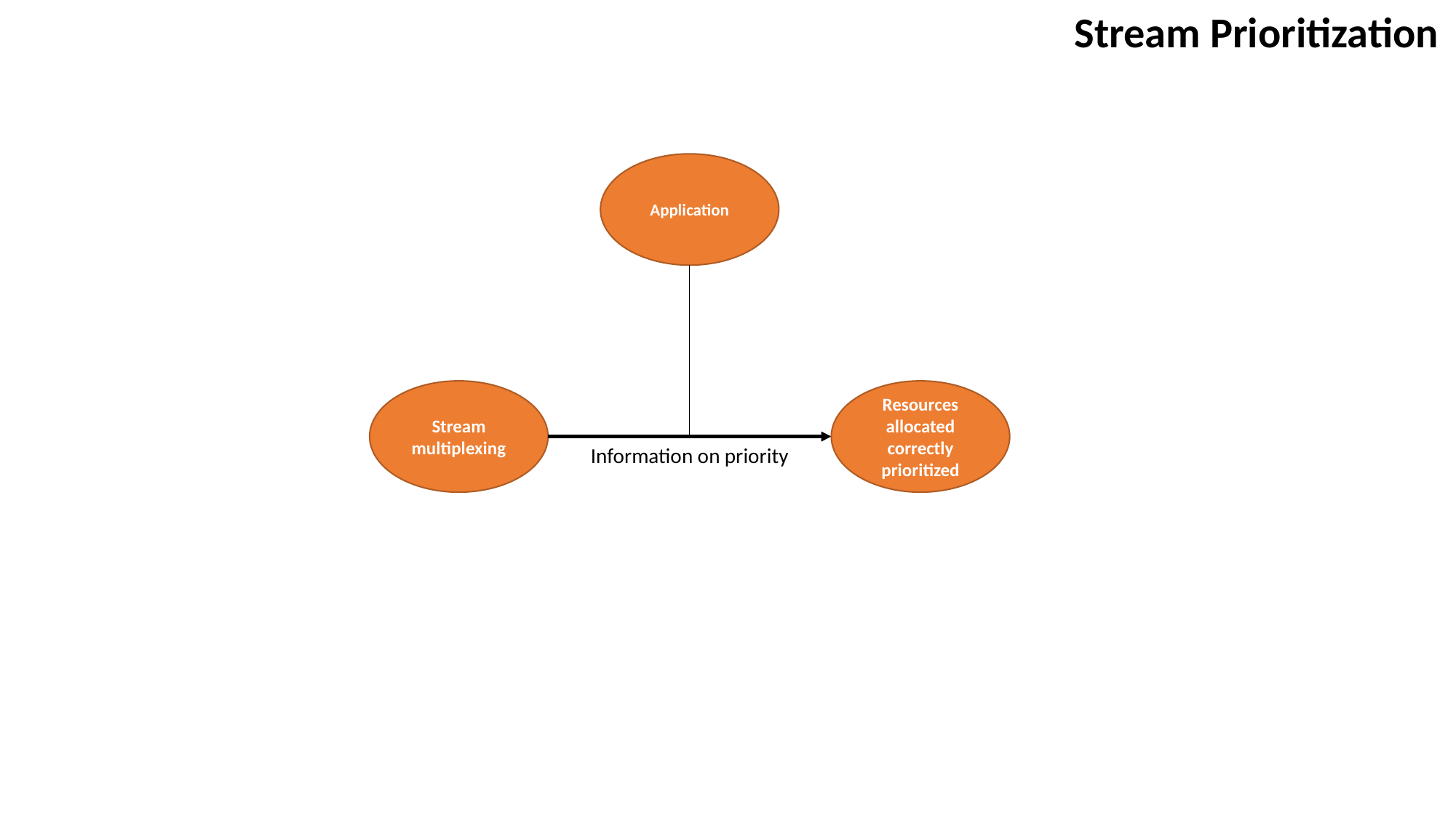

Stream Prioritization
Application
Stream multiplexing
Resources allocated correctly prioritized
Information on priority